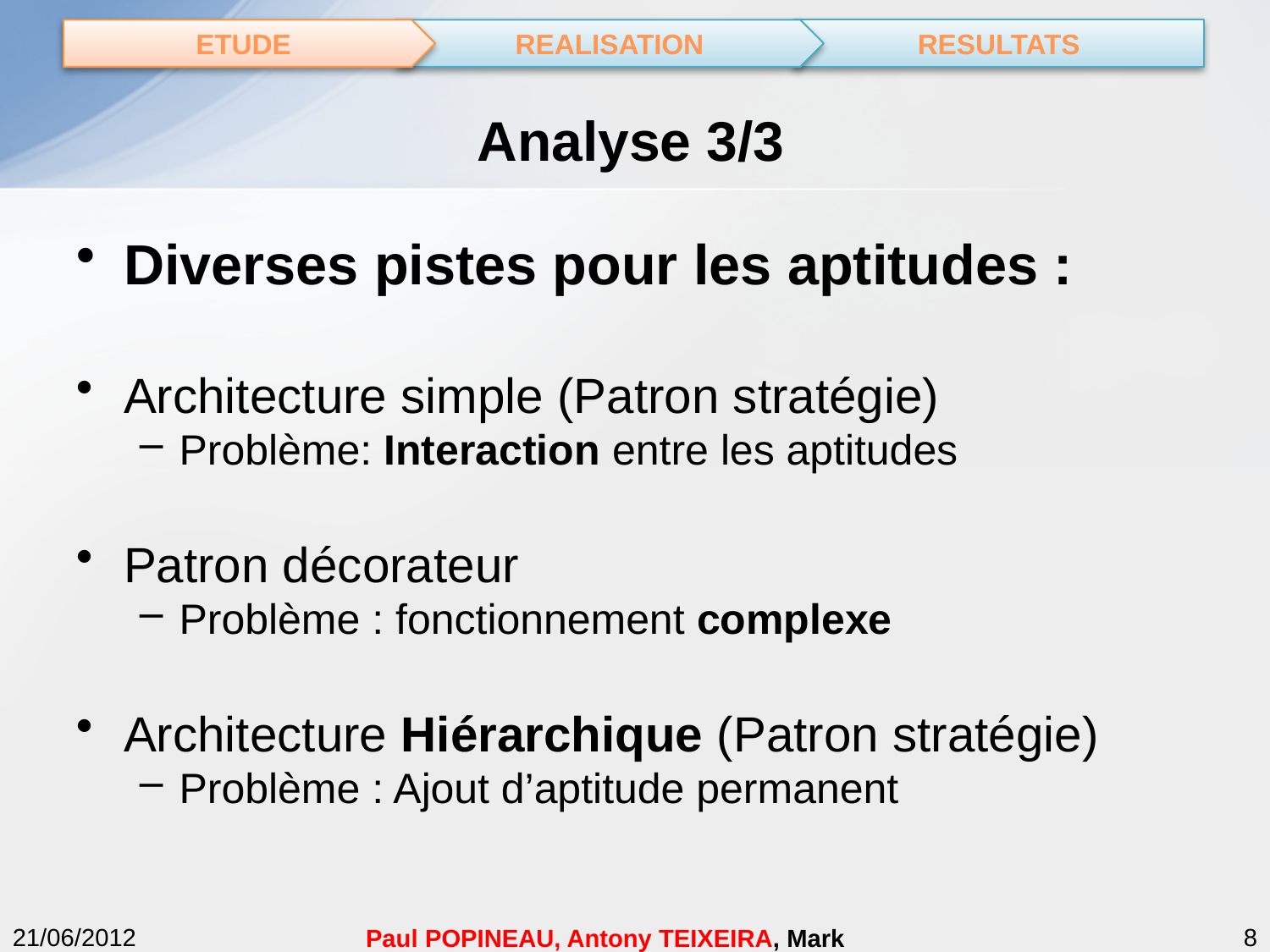

ETUDE
REALISATION
RESULTATS
# Analyse 3/3
Diverses pistes pour les aptitudes :

Architecture simple (Patron stratégie)
Problème: Interaction entre les aptitudes

Patron décorateur
Problème : fonctionnement complexe

Architecture Hiérarchique (Patron stratégie)
Problème : Ajout d’aptitude permanent

21/06/2012
8
Paul POPINEAU, Antony TEIXEIRA, Mark THEBAULT